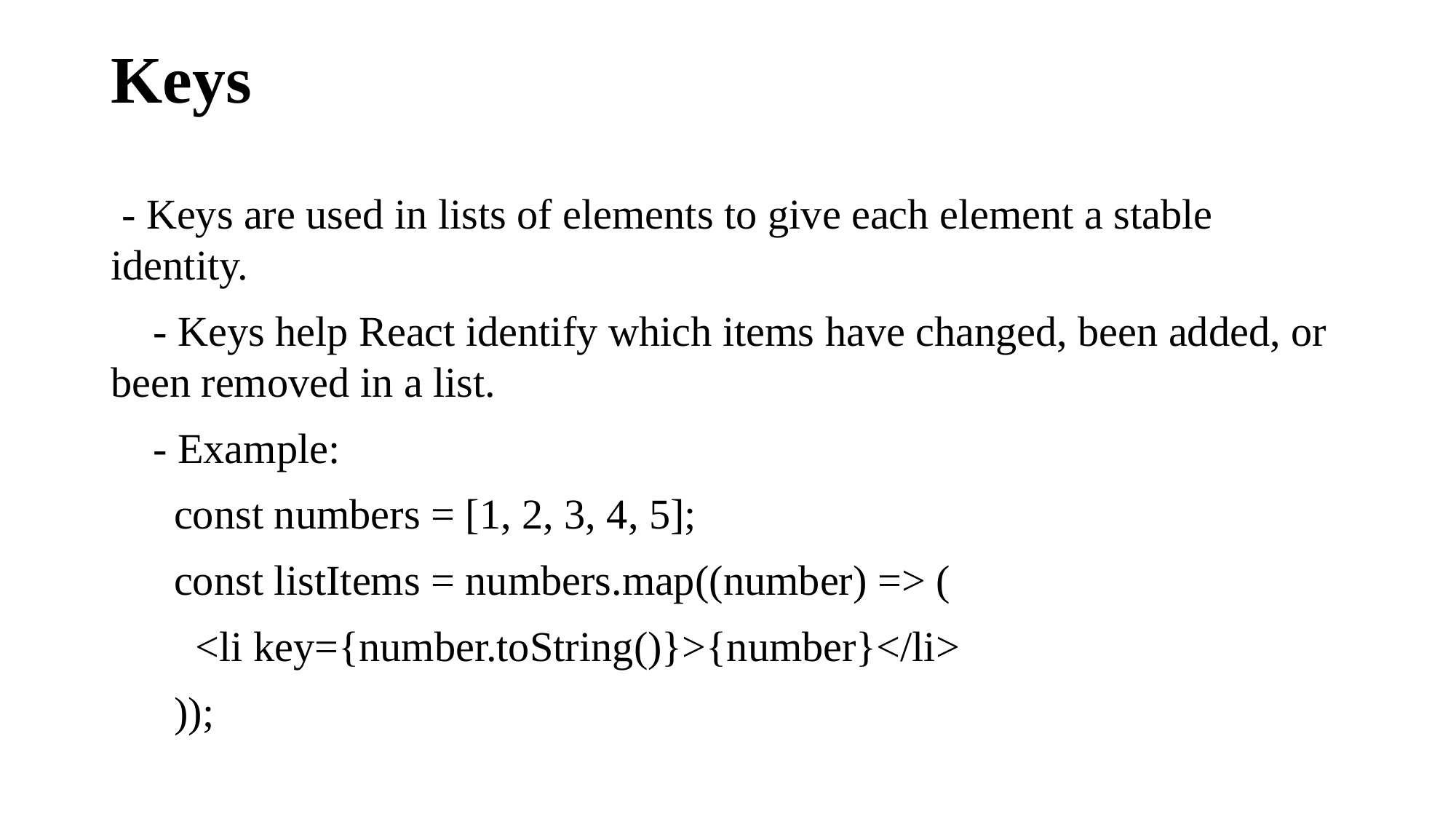

# Keys
 - Keys are used in lists of elements to give each element a stable identity.
    - Keys help React identify which items have changed, been added, or been removed in a list.
    - Example:
      const numbers = [1, 2, 3, 4, 5];
      const listItems = numbers.map((number) => (
        <li key={number.toString()}>{number}</li>
      ));